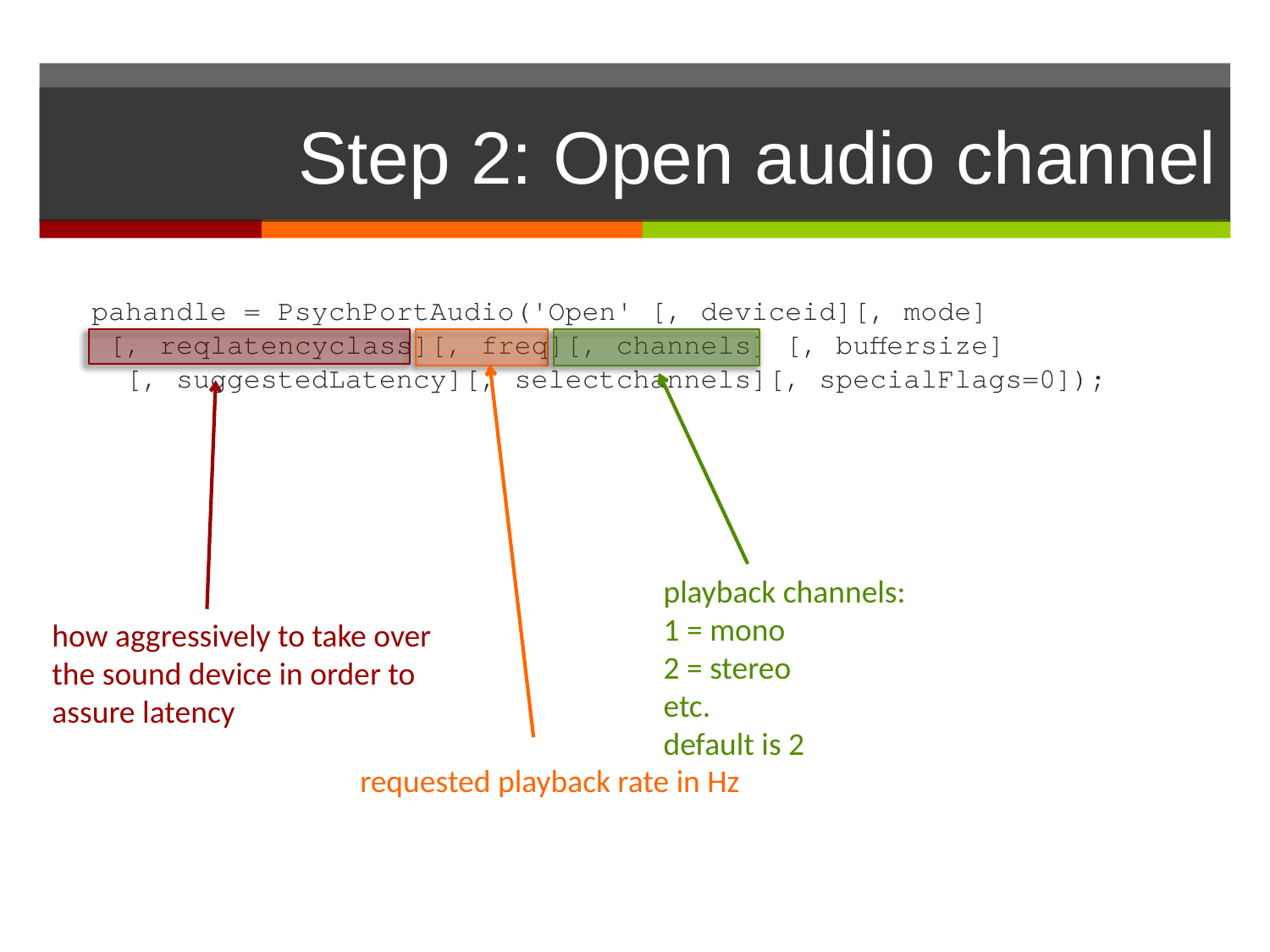

# Step 2: Open audio channel
pahandle = PsychPortAudio('Open' [, deviceid][, mode]                 [, reqlatencyclass][, freq][, channels] [, buffersize]                 [, suggestedLatency][, selectchannels][, specialFlags=0]);

playback channels:
1 = mono
2 = stereo
etc.
default is 2
how aggressively to take over the sound device in order to assure latency
requested playback rate in Hz